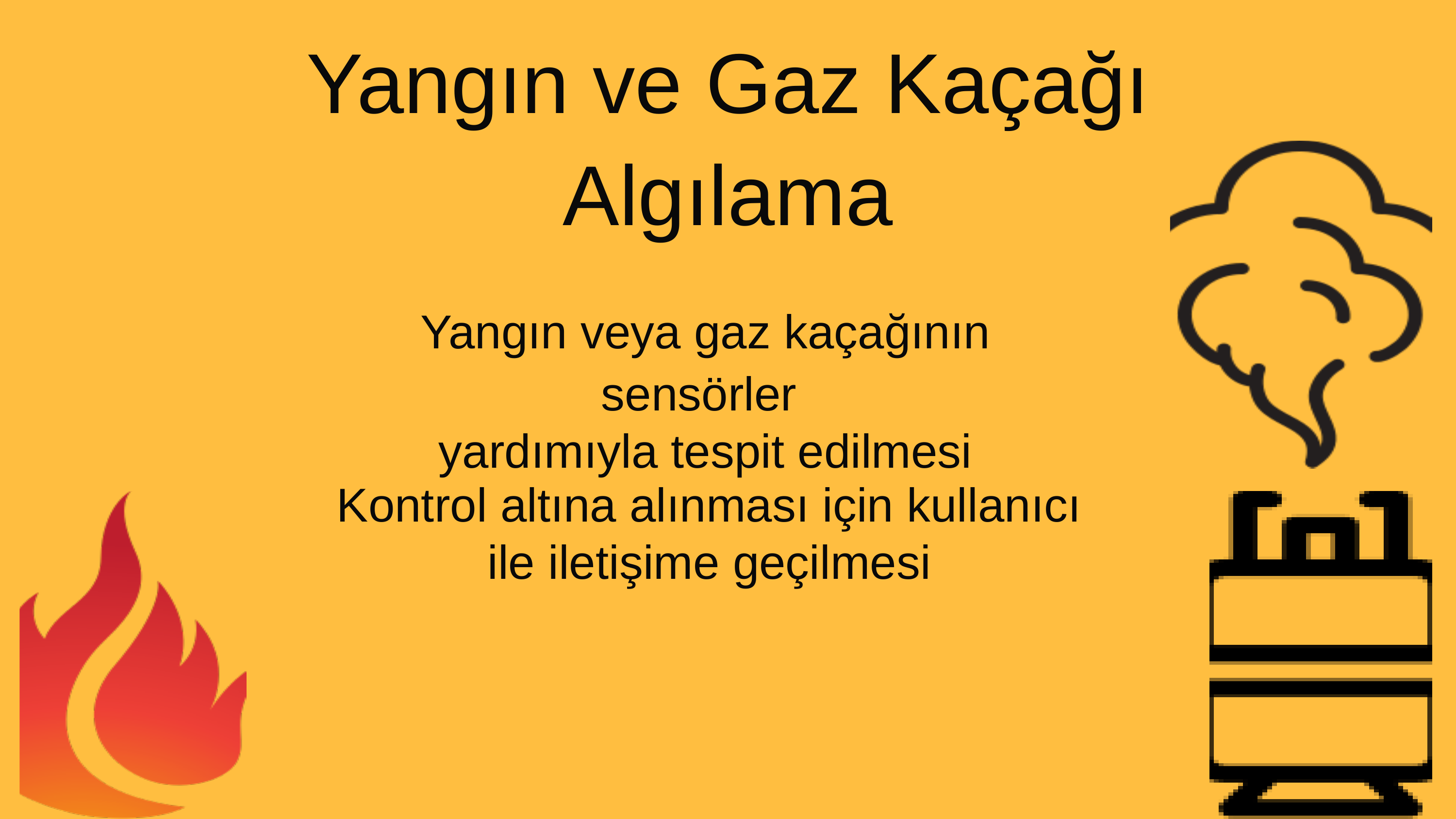

Yangın ve Gaz Kaçağı Algılama

Yangın veya gaz kaçağının sensörler
yardımıyla tespit edilmesi
Kontrol altına alınması için kullanıcı ile iletişime geçilmesi